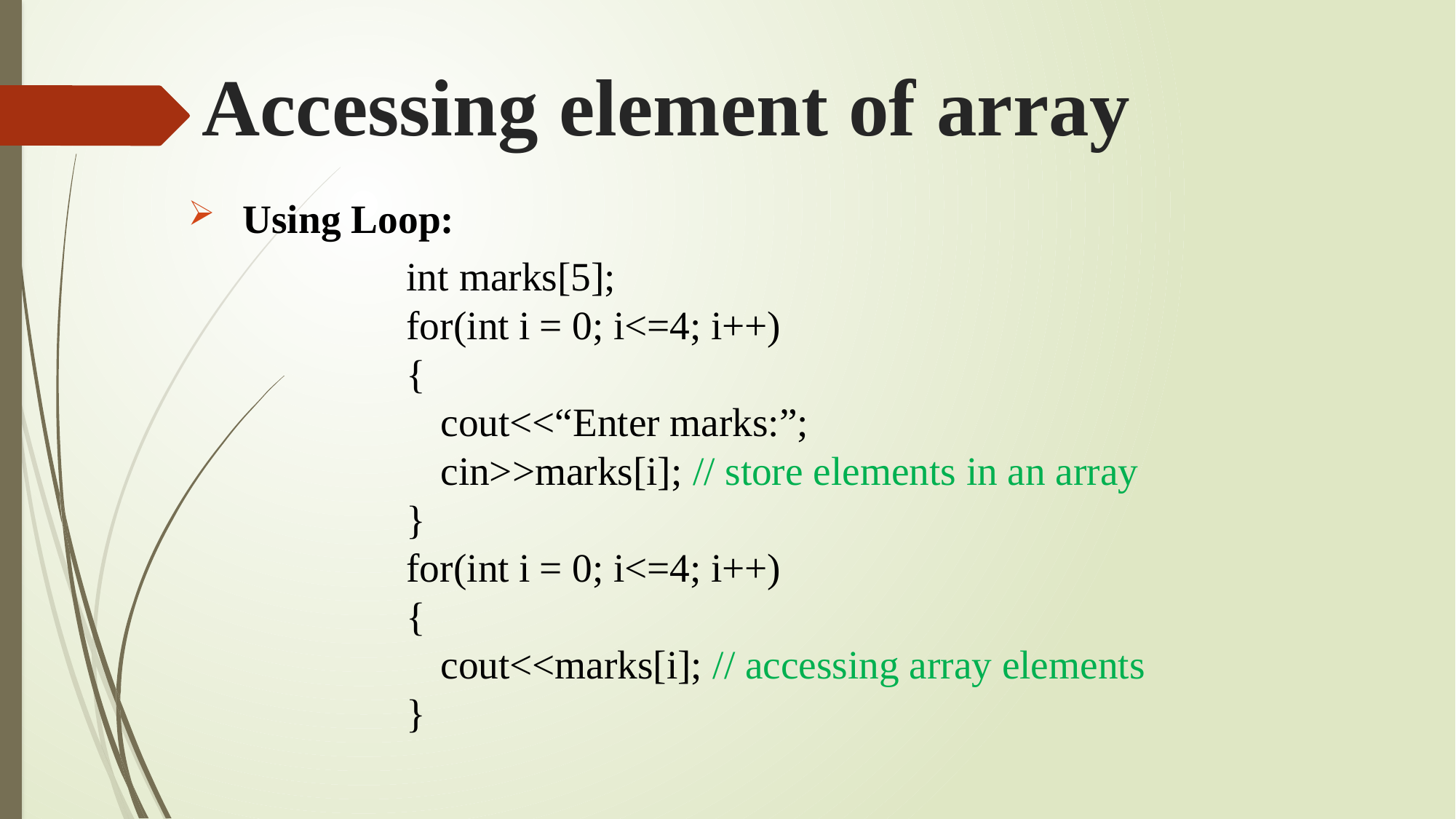

# Accessing element of array
Using Loop:
int marks[5];
for(int i = 0; i<=4; i++)
{
	cout<<“Enter marks:”;
	cin>>marks[i]; // store elements in an array
}
for(int i = 0; i<=4; i++)
{
	cout<<marks[i]; // accessing array elements
}